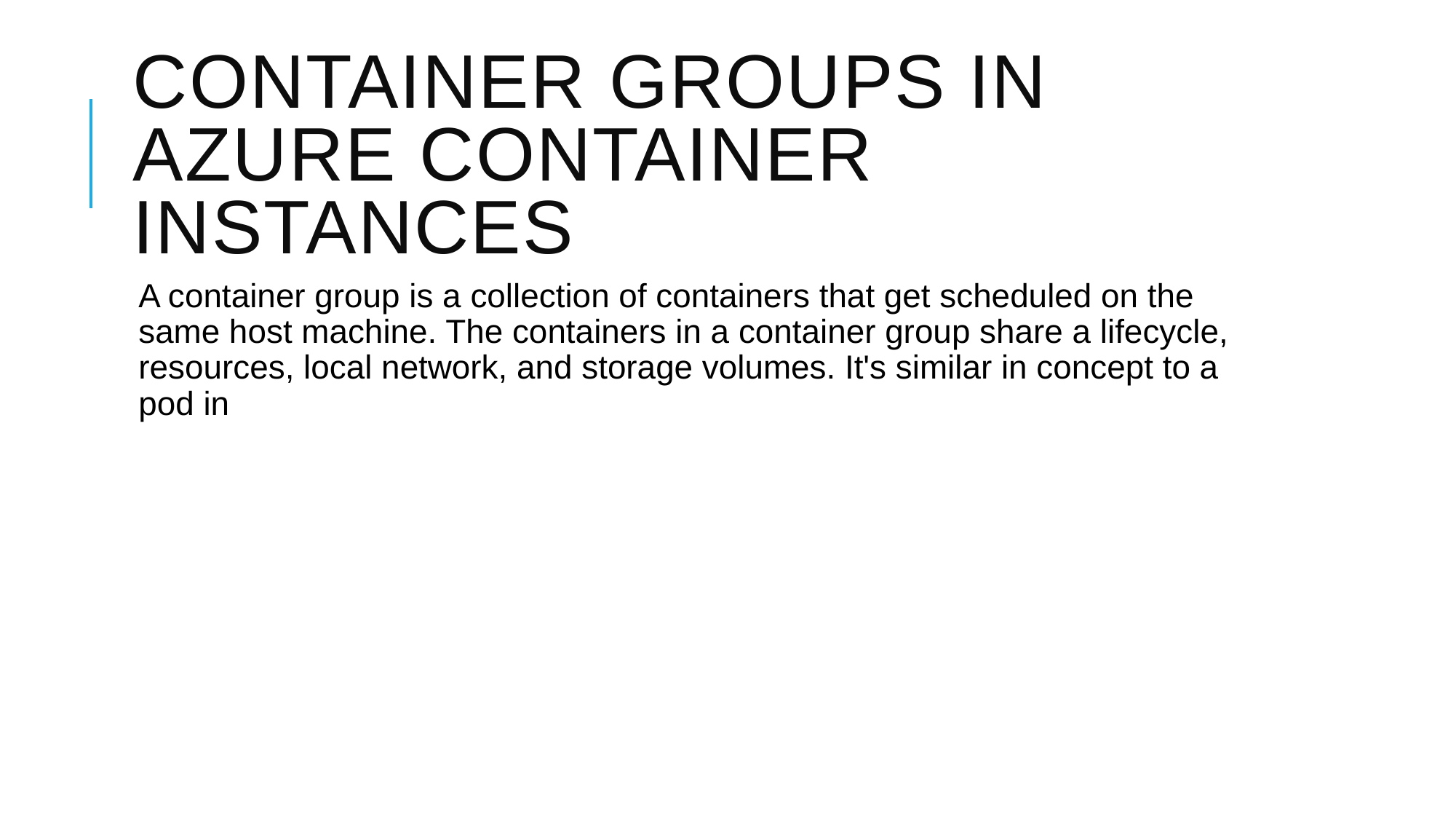

# Container groups in Azure Container Instances
A container group is a collection of containers that get scheduled on the same host machine. The containers in a container group share a lifecycle, resources, local network, and storage volumes. It's similar in concept to a pod in